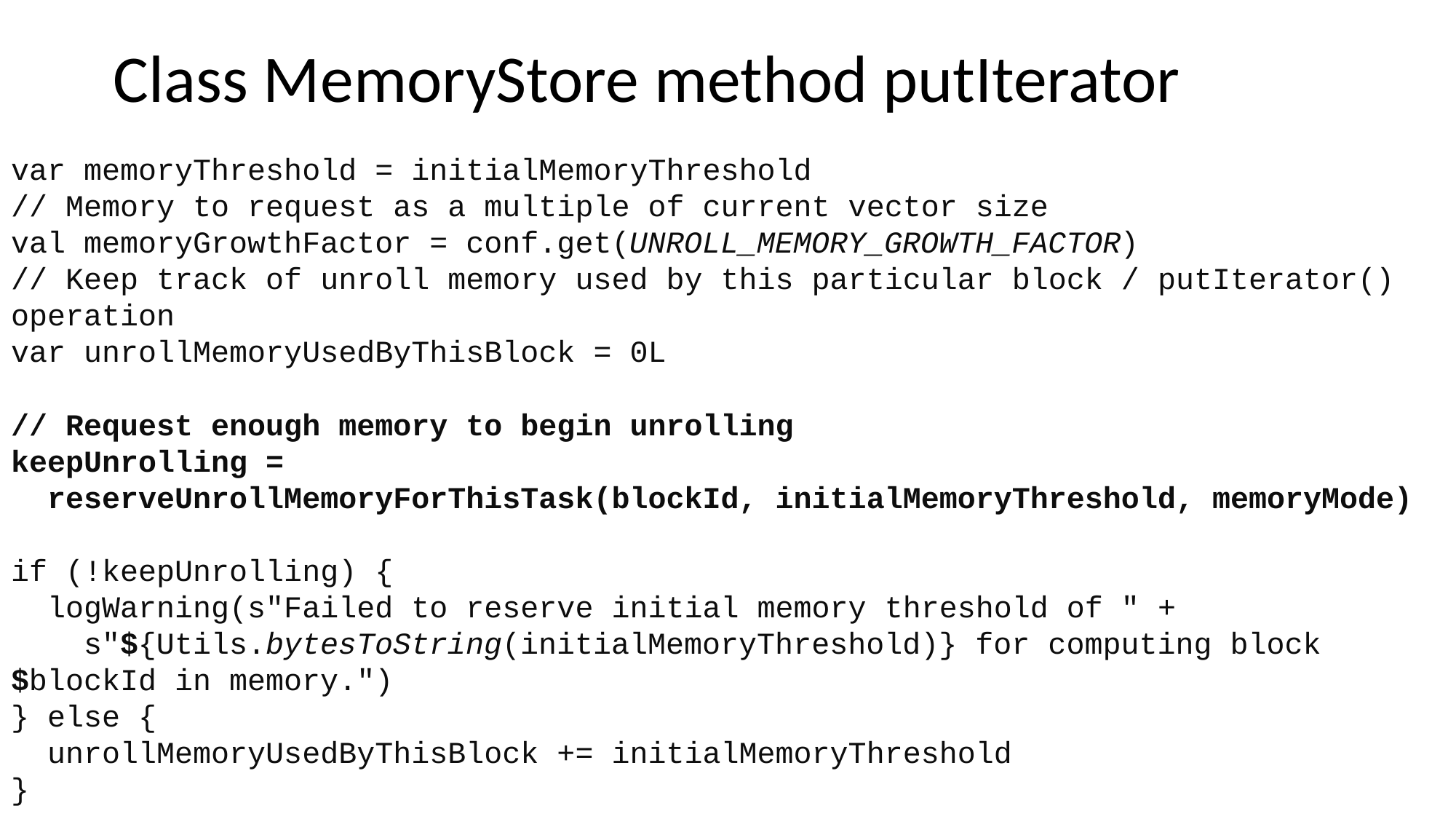

# Class MemoryStore method putIterator
var memoryThreshold = initialMemoryThreshold
// Memory to request as a multiple of current vector size
val memoryGrowthFactor = conf.get(UNROLL_MEMORY_GROWTH_FACTOR)
// Keep track of unroll memory used by this particular block / putIterator() operation
var unrollMemoryUsedByThisBlock = 0L
// Request enough memory to begin unrolling
keepUnrolling =
  reserveUnrollMemoryForThisTask(blockId, initialMemoryThreshold, memoryMode)
if (!keepUnrolling) {
  logWarning(s"Failed to reserve initial memory threshold of " +
    s"${Utils.bytesToString(initialMemoryThreshold)} for computing block $blockId in memory.")
} else {
  unrollMemoryUsedByThisBlock += initialMemoryThreshold
}